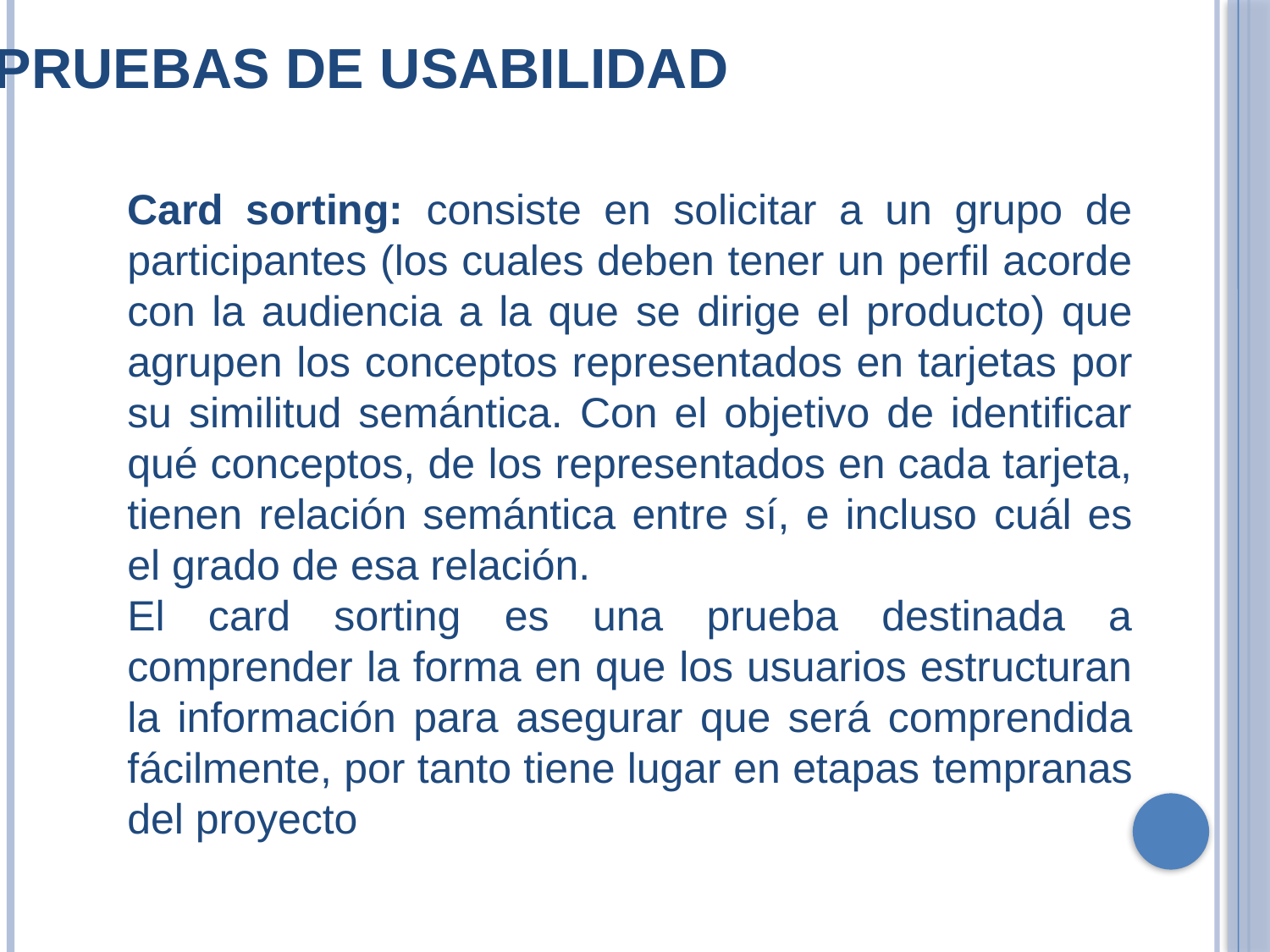

Pruebas de usabilidad
Card sorting: consiste en solicitar a un grupo de participantes (los cuales deben tener un perfil acorde con la audiencia a la que se dirige el producto) que agrupen los conceptos representados en tarjetas por su similitud semántica. Con el objetivo de identificar qué conceptos, de los representados en cada tarjeta, tienen relación semántica entre sí, e incluso cuál es el grado de esa relación.
El card sorting es una prueba destinada a comprender la forma en que los usuarios estructuran la información para asegurar que será comprendida fácilmente, por tanto tiene lugar en etapas tempranas del proyecto